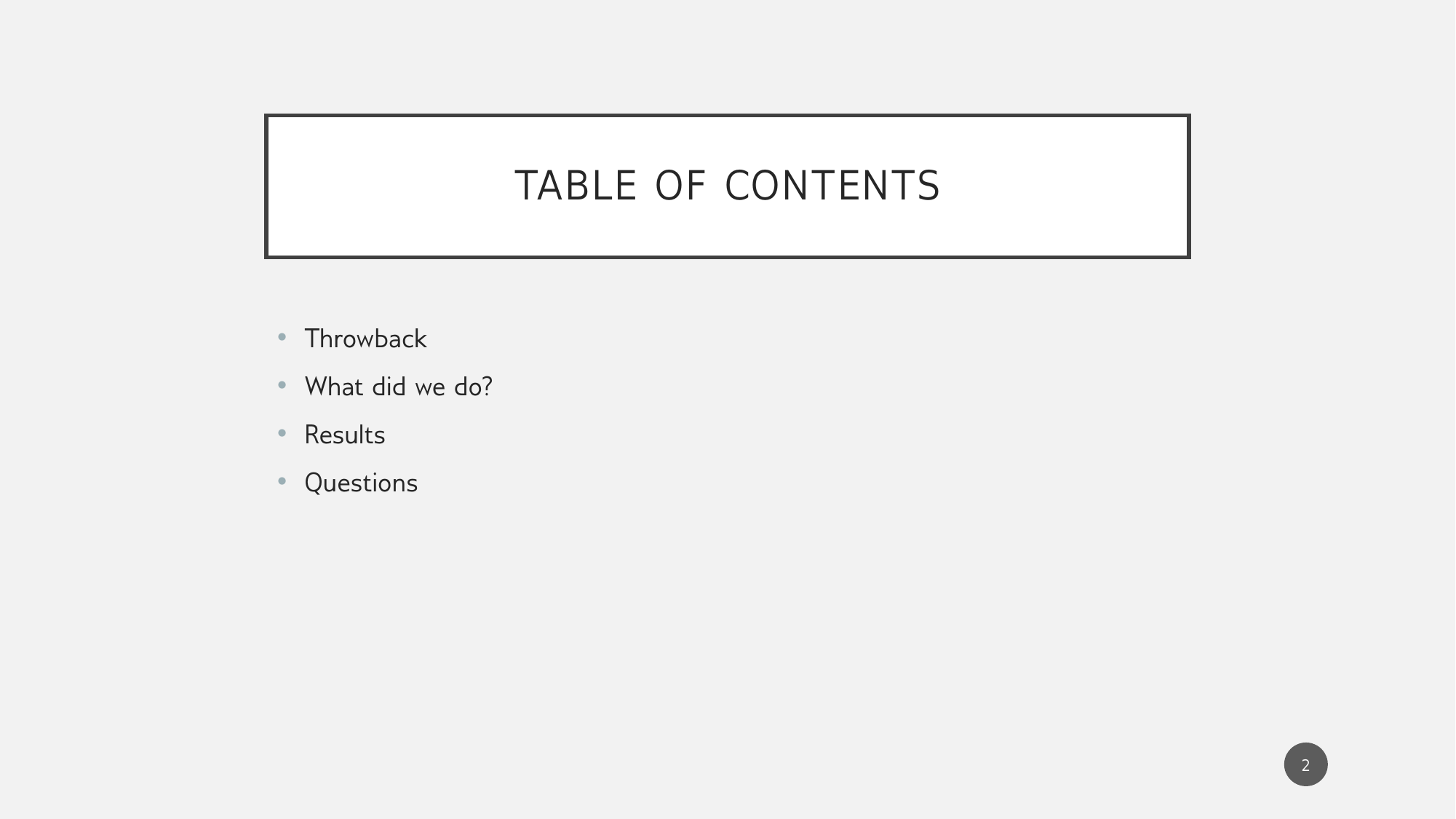

# Table of contents
Throwback
What did we do?
Results
Questions

2